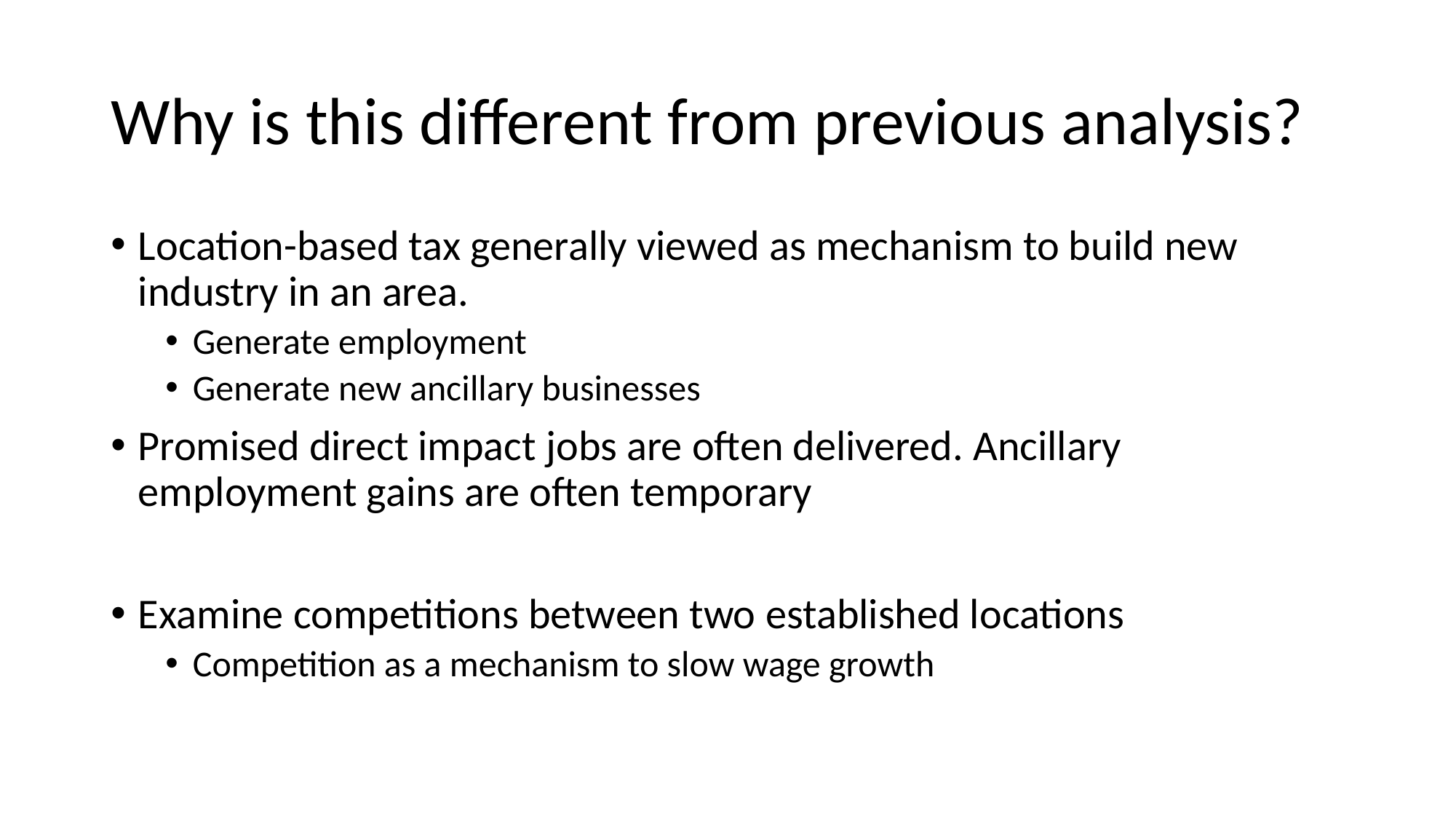

# Why is this different from previous analysis?
Location-based tax generally viewed as mechanism to build new industry in an area.
Generate employment
Generate new ancillary businesses
Promised direct impact jobs are often delivered. Ancillary employment gains are often temporary

Examine competitions between two established locations
Competition as a mechanism to slow wage growth